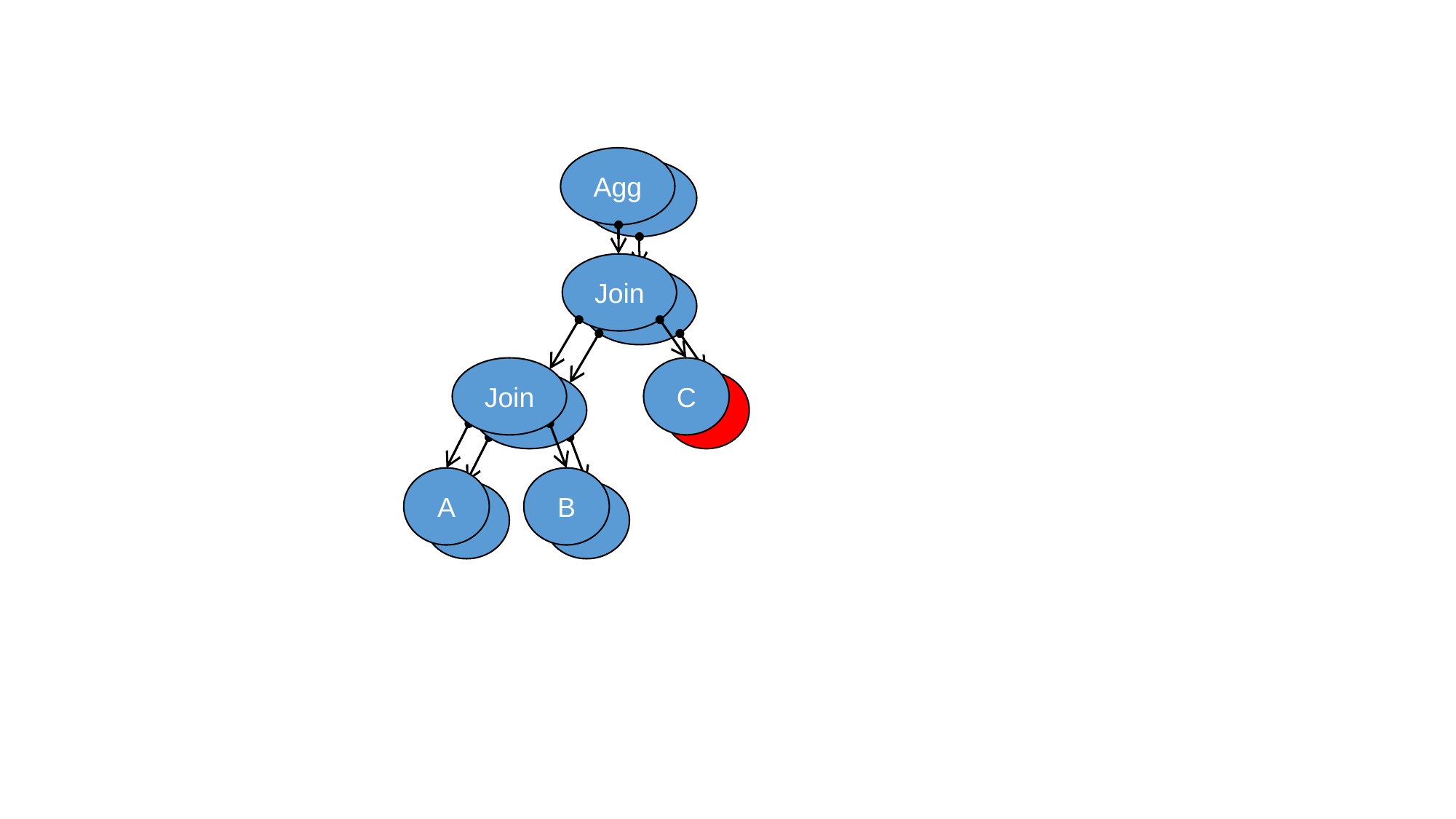

Agg
Join
Join
C
A
B
Agg
Join
Join
D
B
A